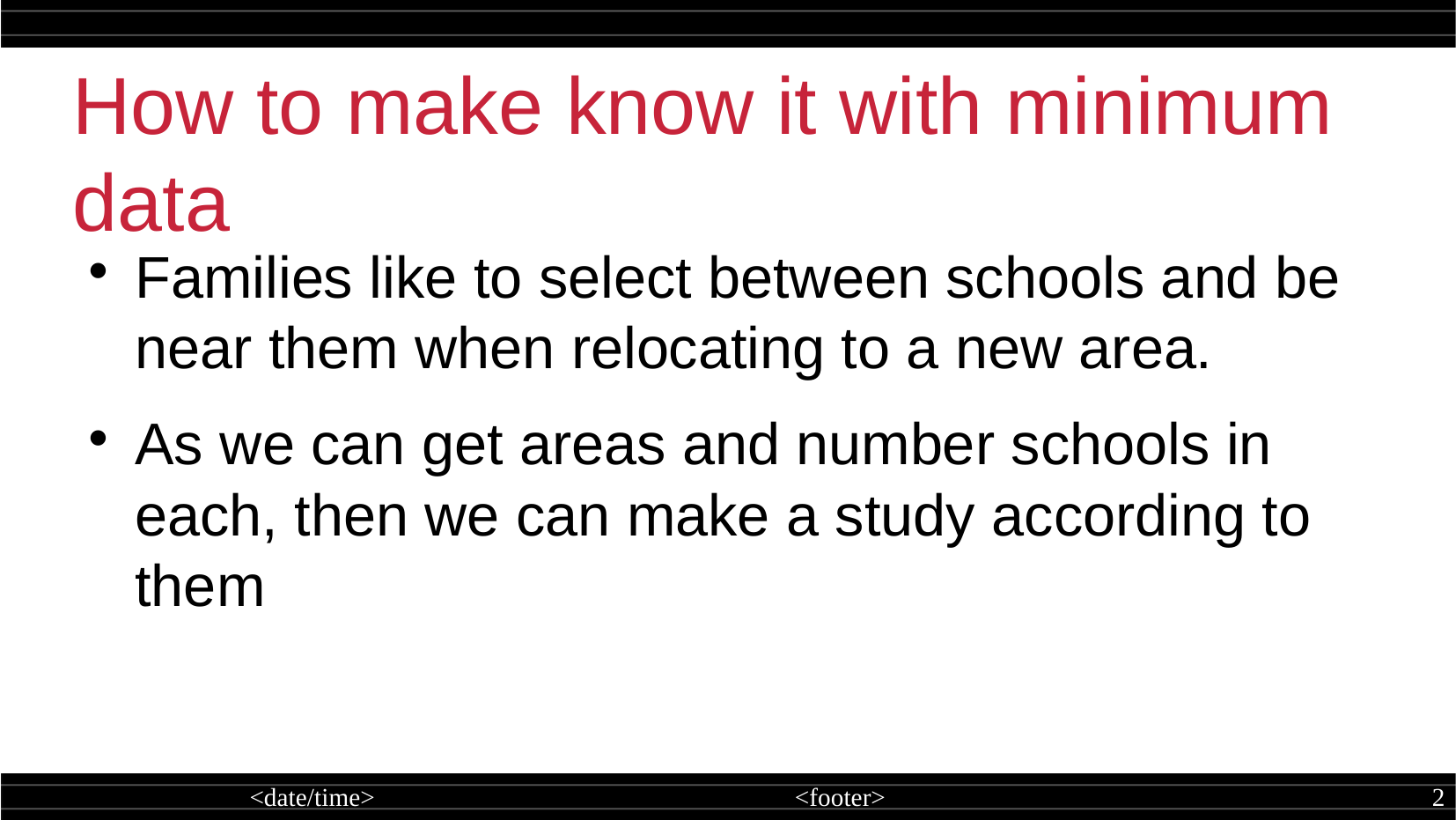

How to make know it with minimum data
Families like to select between schools and be near them when relocating to a new area.
As we can get areas and number schools in each, then we can make a study according to them